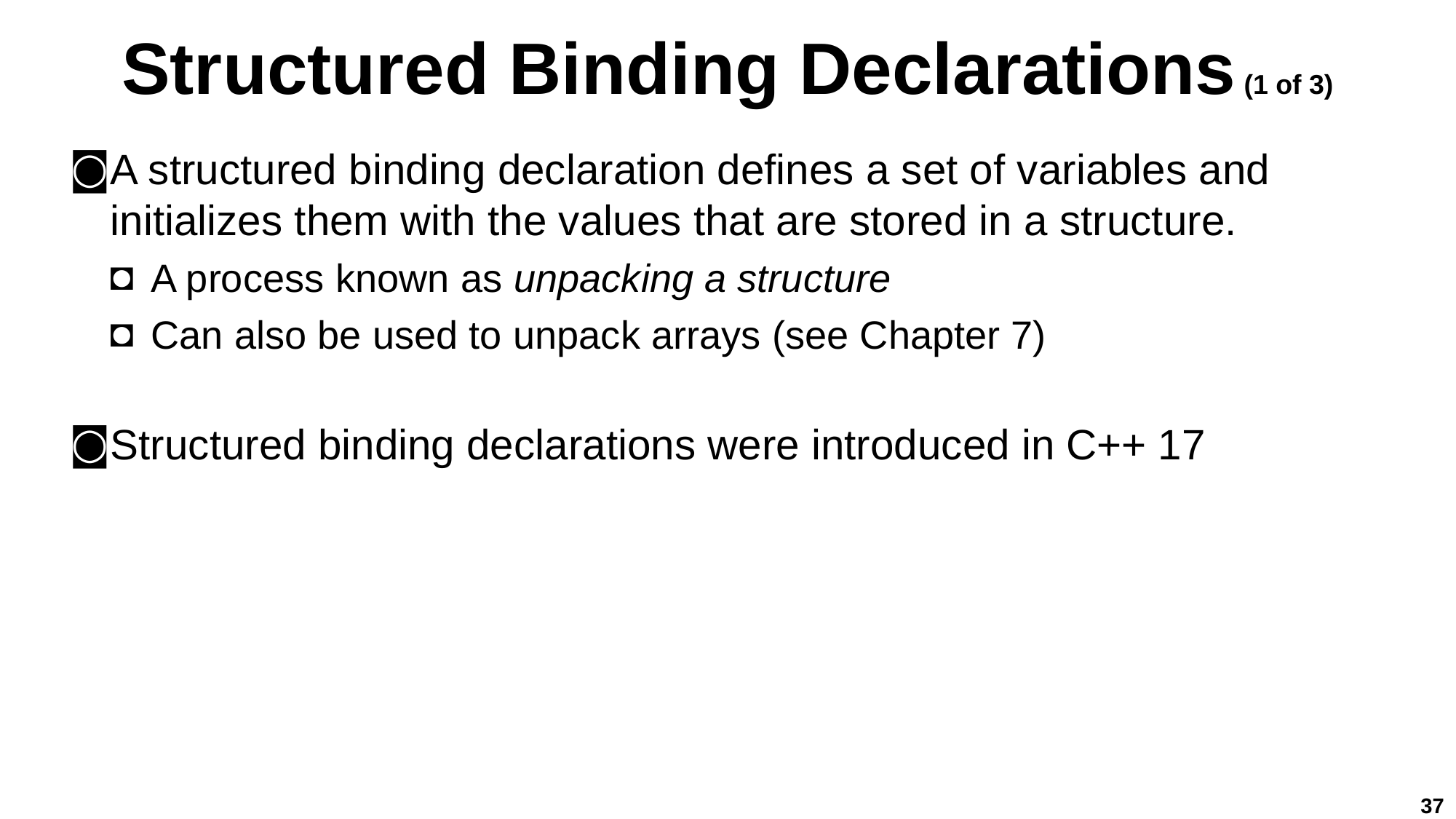

# Structured Binding Declarations (1 of 3)
A structured binding declaration defines a set of variables and initializes them with the values that are stored in a structure.
A process known as unpacking a structure
Can also be used to unpack arrays (see Chapter 7)
Structured binding declarations were introduced in C++ 17
37